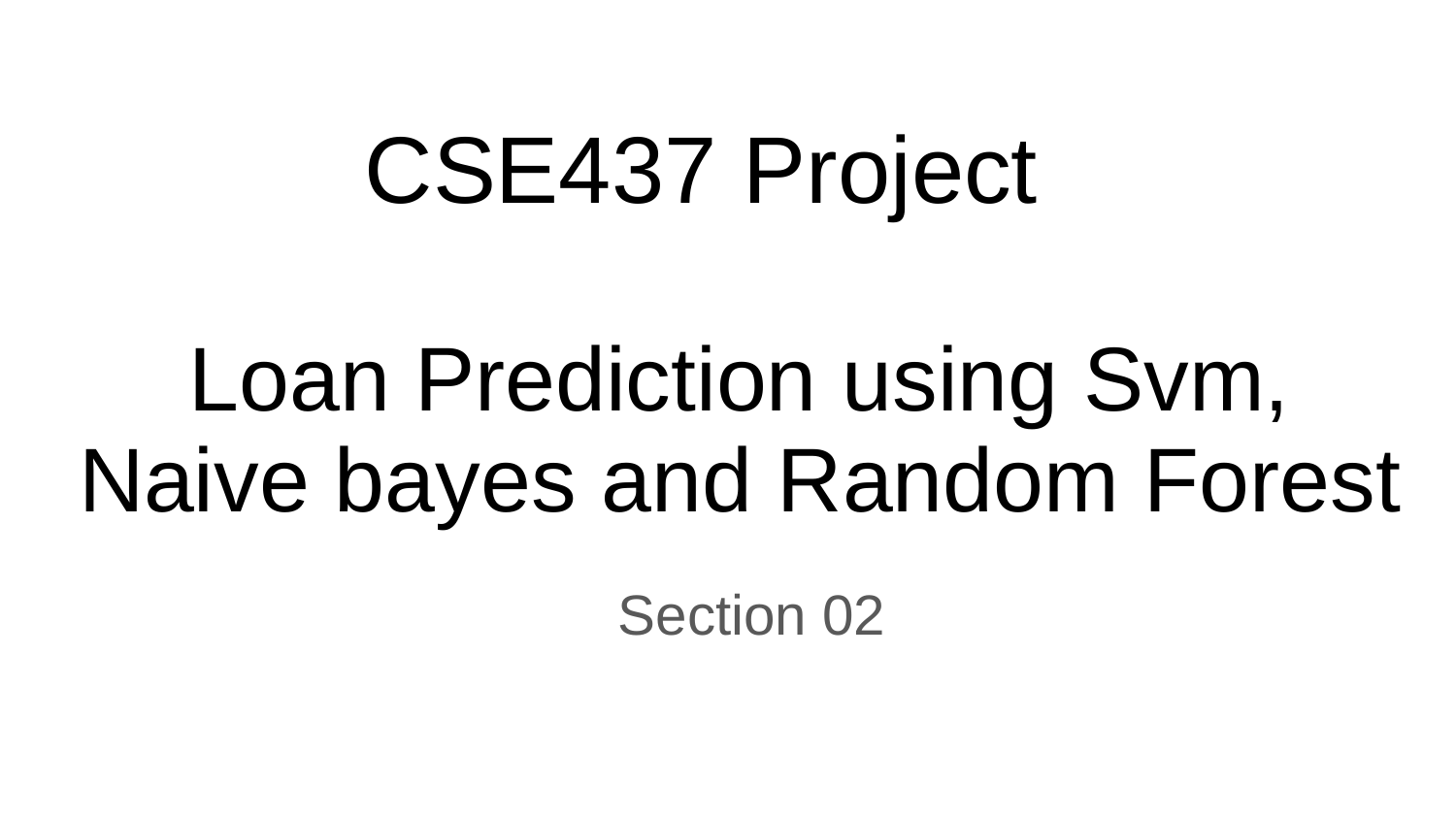

# CSE437 Project

Loan Prediction using Svm, Naive bayes and Random Forest
Section 02